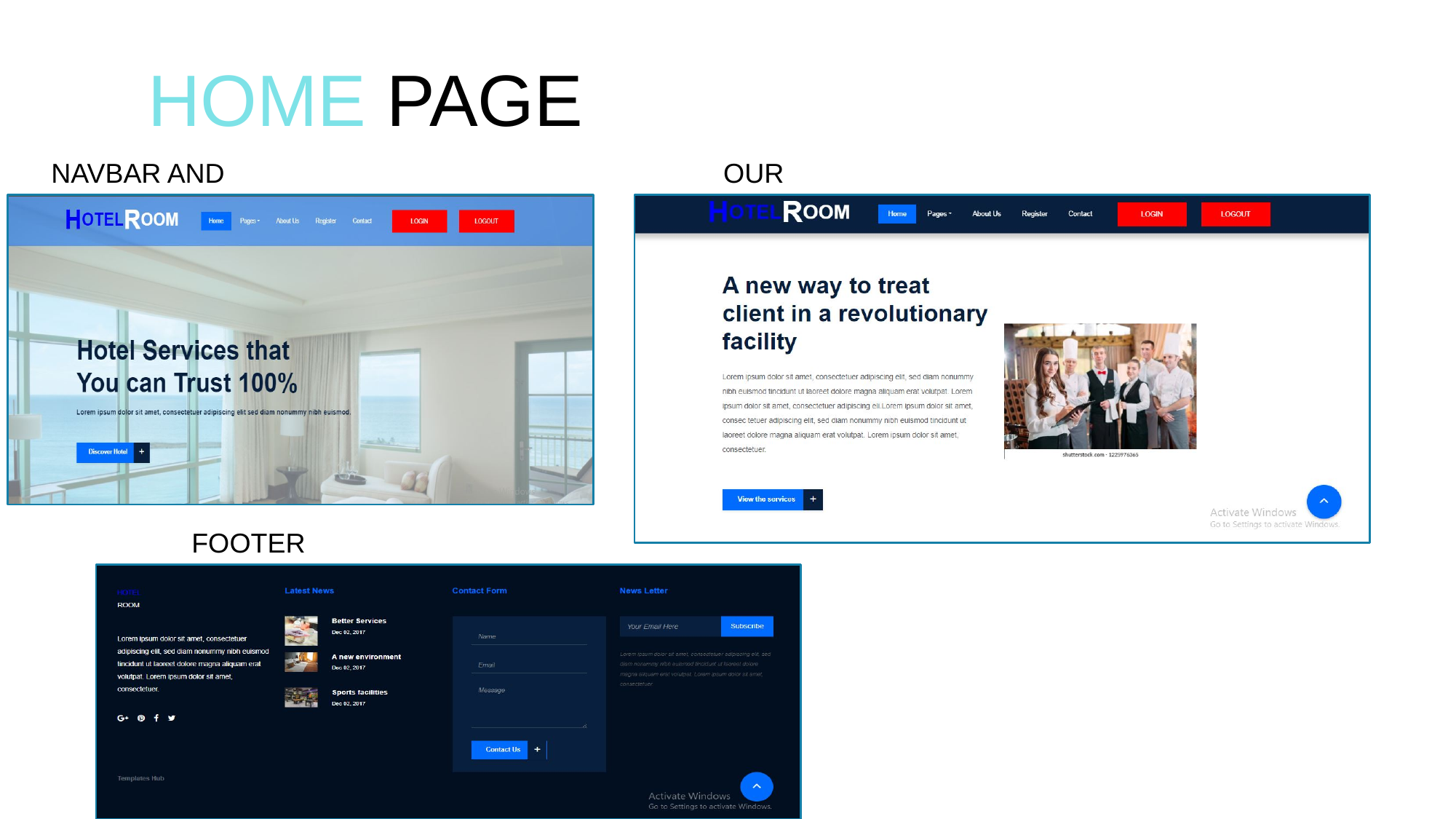

HOME PAGE

NAVBAR AND SLIDER
OUR SERVICES

FOOTER